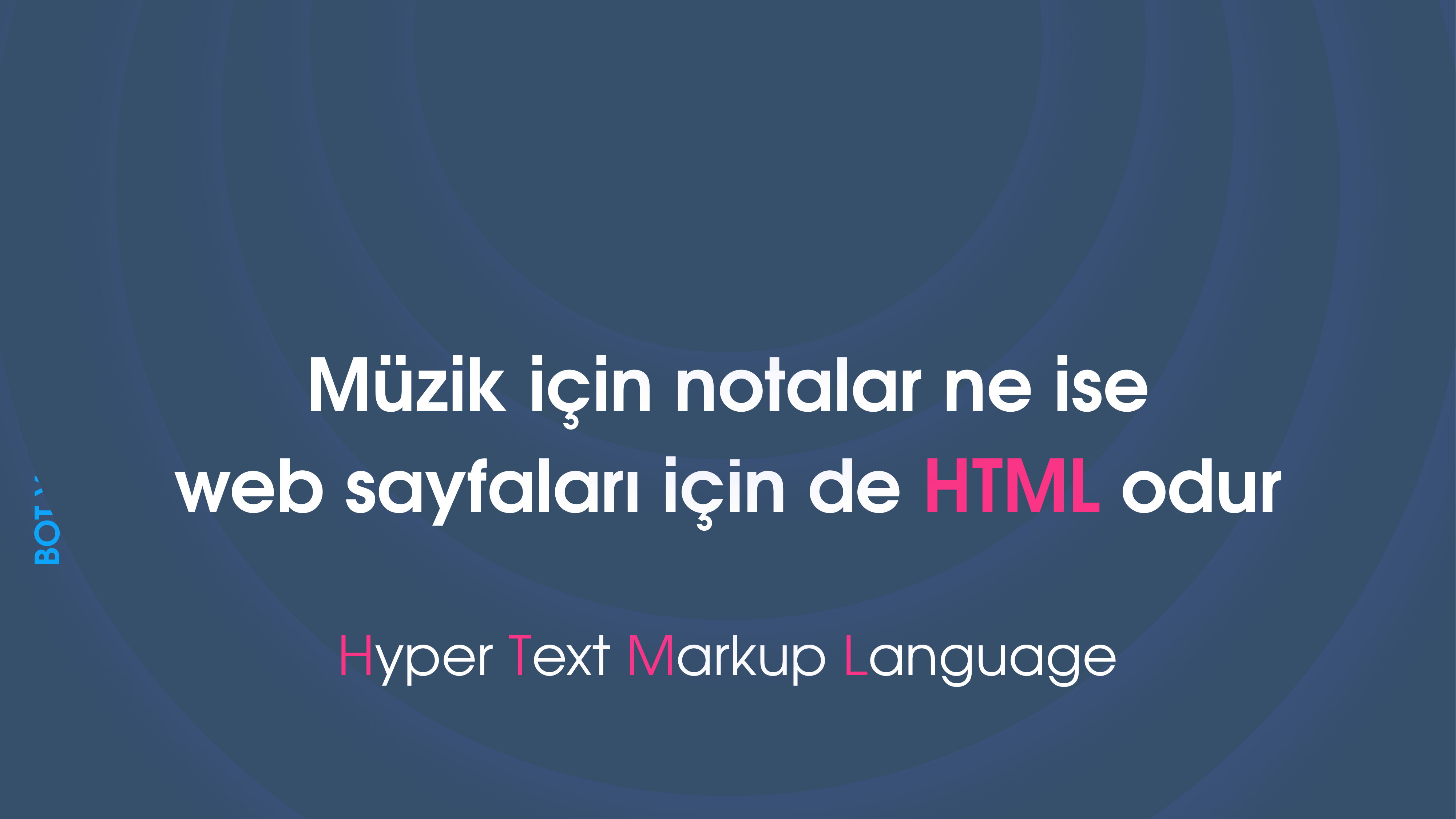

Müzik için notalar ne ise
web sayfaları için de HTML odur
Hyper Text Markup Language